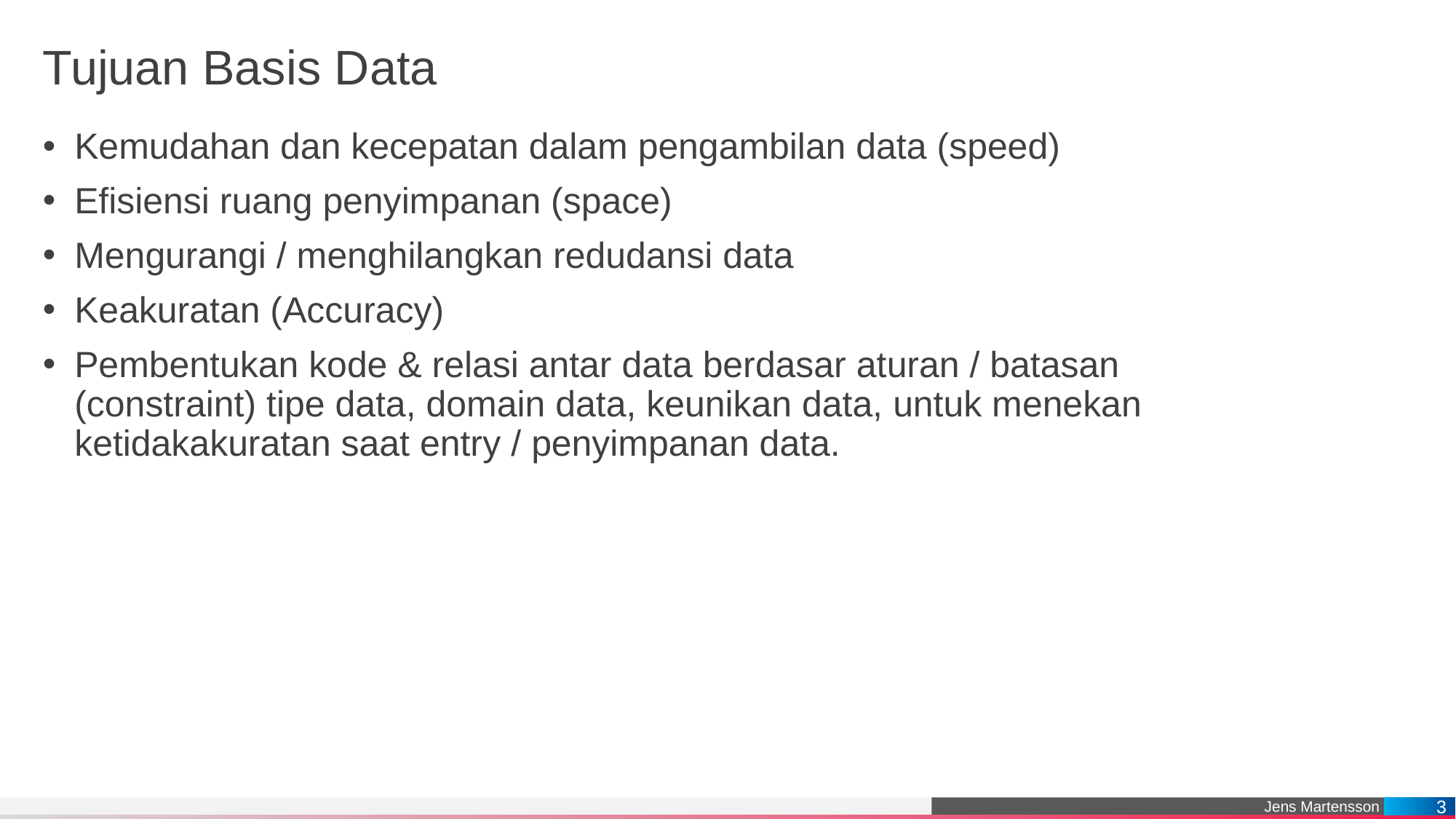

# Tujuan Basis Data
Kemudahan dan kecepatan dalam pengambilan data (speed)
Efisiensi ruang penyimpanan (space)
Mengurangi / menghilangkan redudansi data
Keakuratan (Accuracy)
Pembentukan kode & relasi antar data berdasar aturan / batasan (constraint) tipe data, domain data, keunikan data, untuk menekan ketidakakuratan saat entry / penyimpanan data.

3